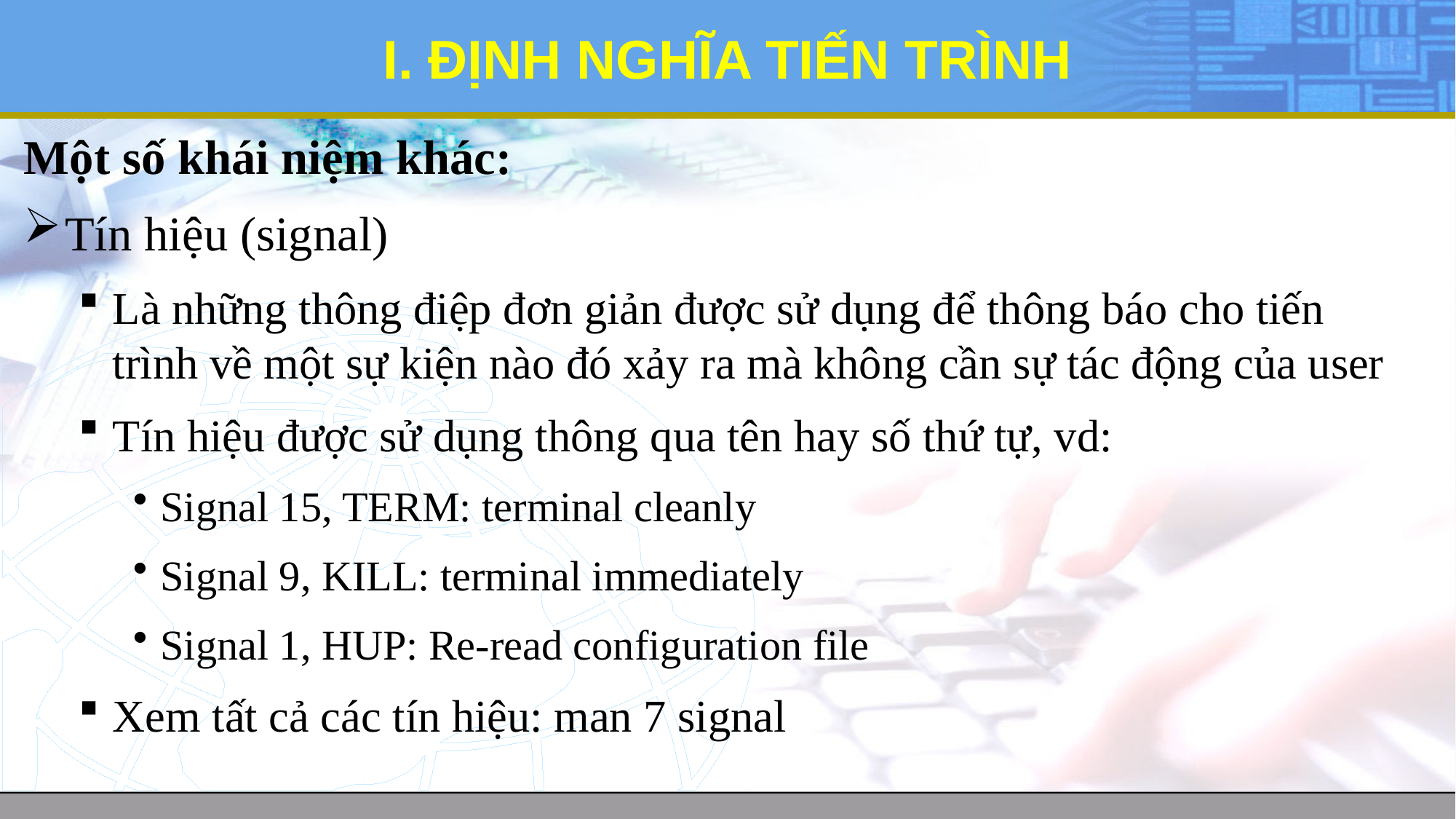

# I. ĐỊNH NGHĨA TIẾN TRÌNH
Một số khái niệm khác:
Tín hiệu (signal)
Là những thông điệp đơn giản được sử dụng để thông báo cho tiến trình về một sự kiện nào đó xảy ra mà không cần sự tác động của user
Tín hiệu được sử dụng thông qua tên hay số thứ tự, vd:
Signal 15, TERM: terminal cleanly
Signal 9, KILL: terminal immediately
Signal 1, HUP: Re-read configuration file
Xem tất cả các tín hiệu: man 7 signal